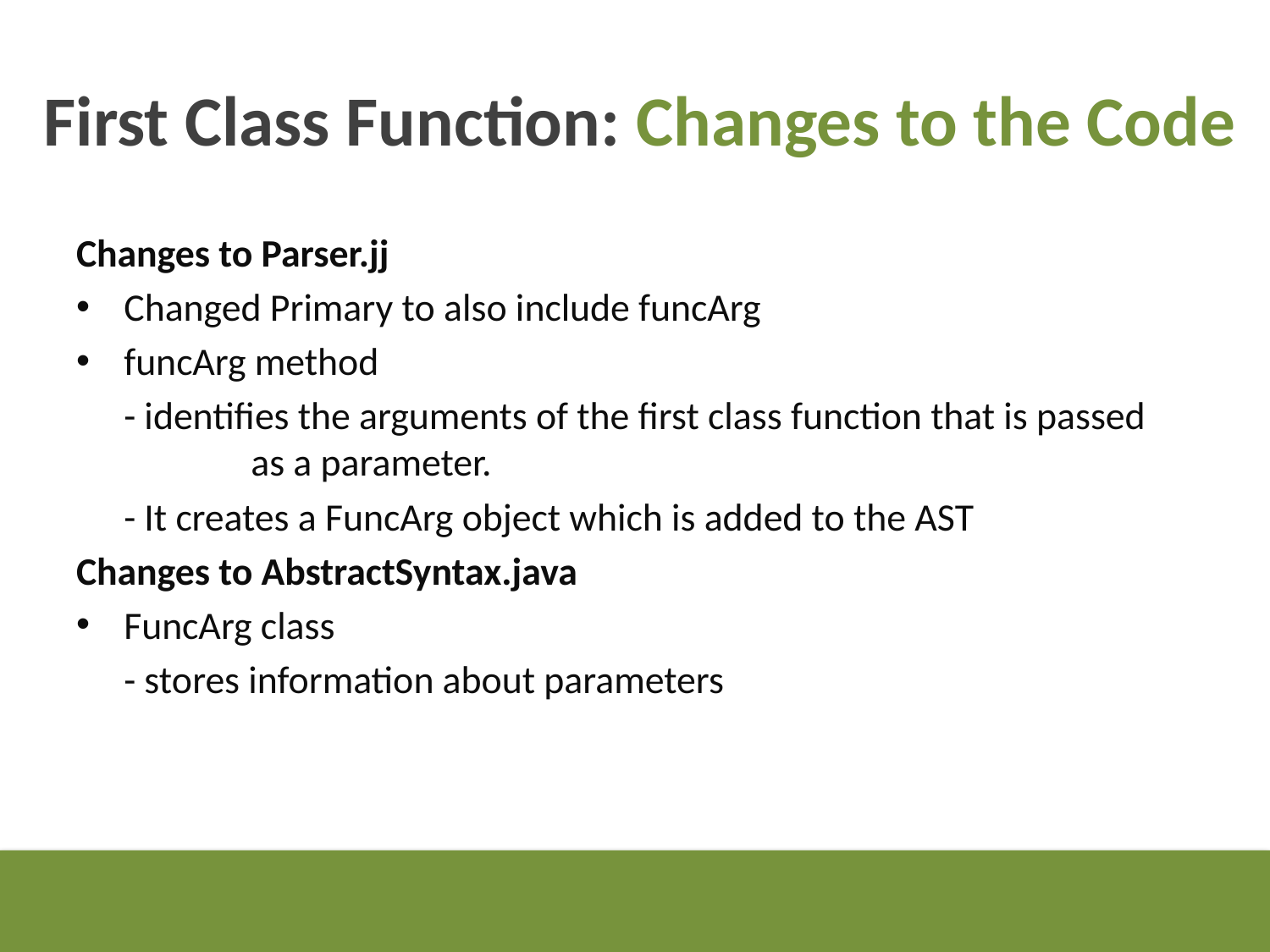

# First Class Function: Changes to the Code
Changes to Parser.jj
Changed Primary to also include funcArg
funcArg method
	- identifies the arguments of the first class function that is passed 	as a parameter.
	- It creates a FuncArg object which is added to the AST
Changes to AbstractSyntax.java
FuncArg class
	- stores information about parameters